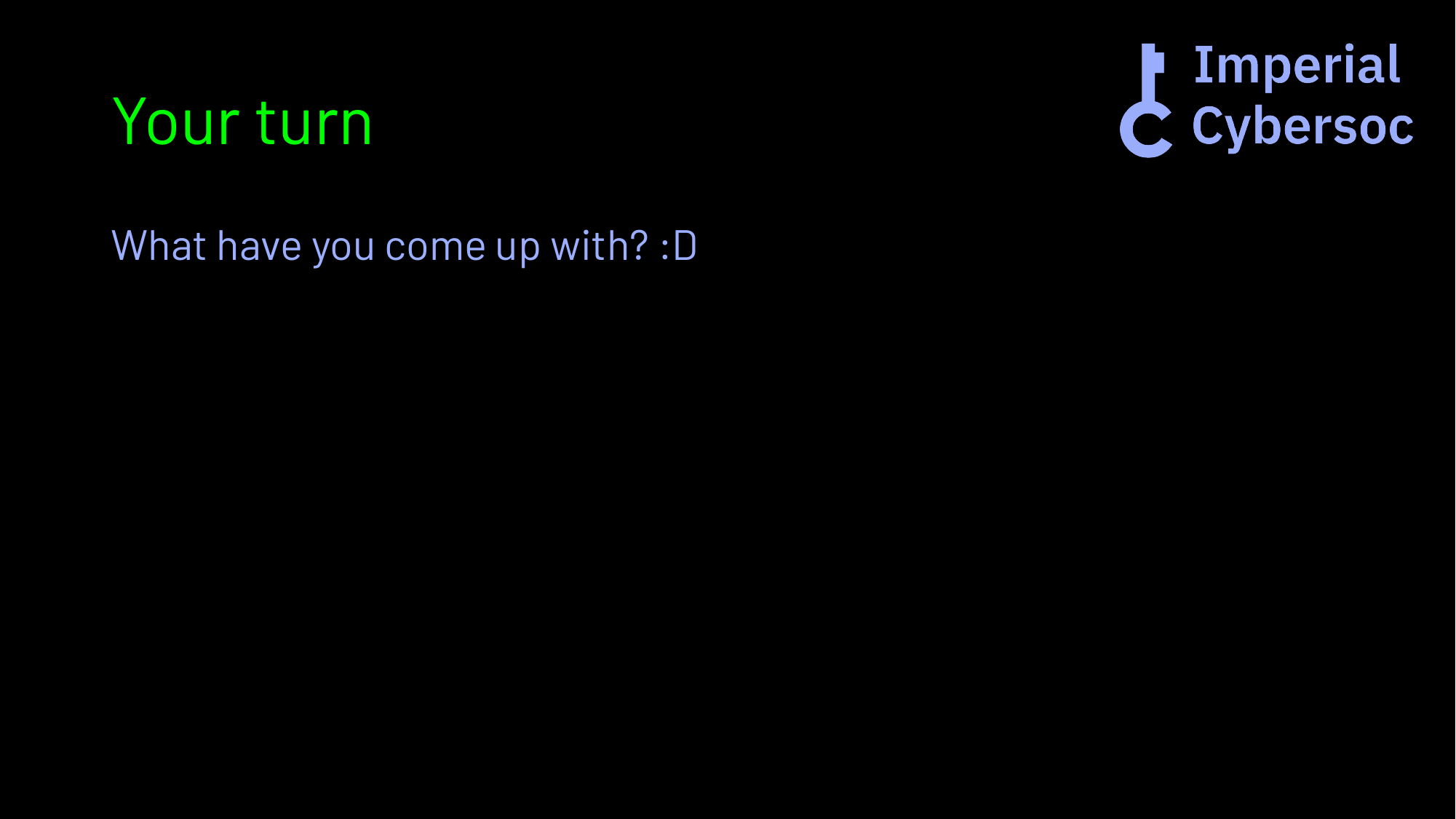

# Your turn
What have you come up with? :D